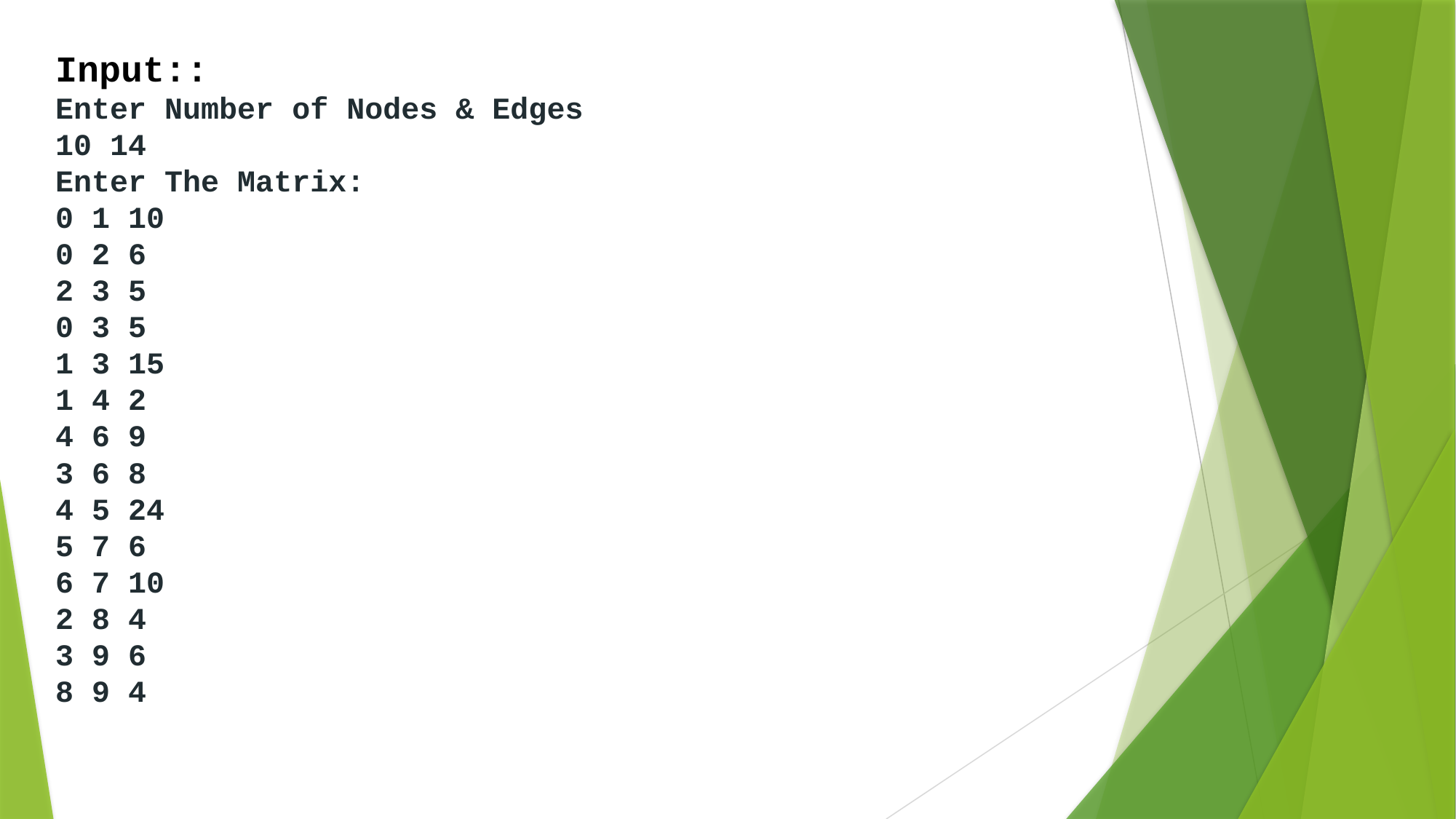

Input::
Enter Number of Nodes & Edges
10 14
Enter The Matrix:
0 1 10
0 2 6
2 3 5
0 3 5
1 3 15
1 4 2
4 6 9
3 6 8
4 5 24
5 7 6
6 7 10
2 8 4
3 9 6
8 9 4